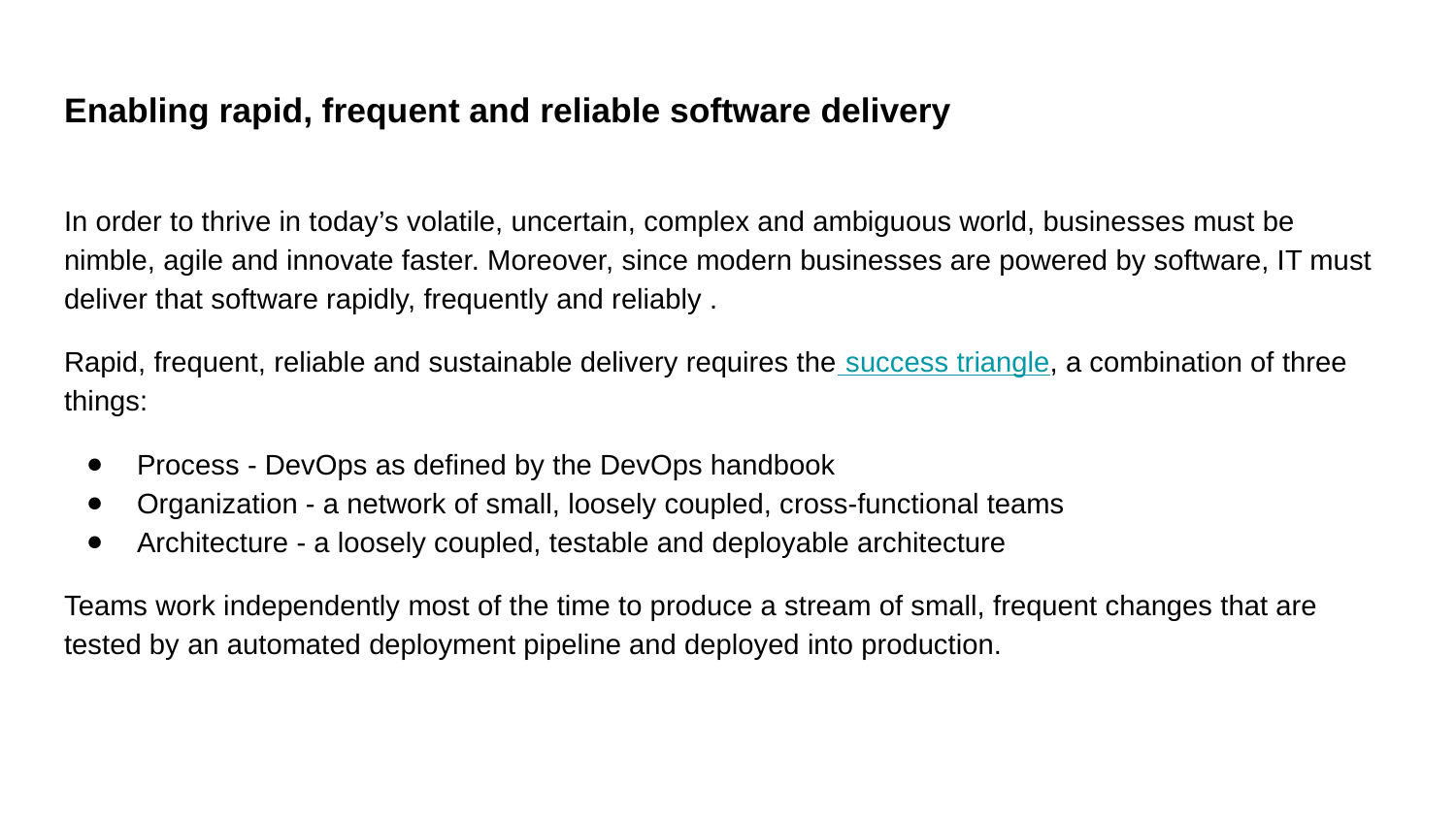

# Enabling rapid, frequent and reliable software delivery

In order to thrive in today’s volatile, uncertain, complex and ambiguous world, businesses must be nimble, agile and innovate faster. Moreover, since modern businesses are powered by software, IT must deliver that software rapidly, frequently and reliably .
Rapid, frequent, reliable and sustainable delivery requires the success triangle, a combination of three things:
Process - DevOps as defined by the DevOps handbook
Organization - a network of small, loosely coupled, cross-functional teams
Architecture - a loosely coupled, testable and deployable architecture
Teams work independently most of the time to produce a stream of small, frequent changes that are tested by an automated deployment pipeline and deployed into production.